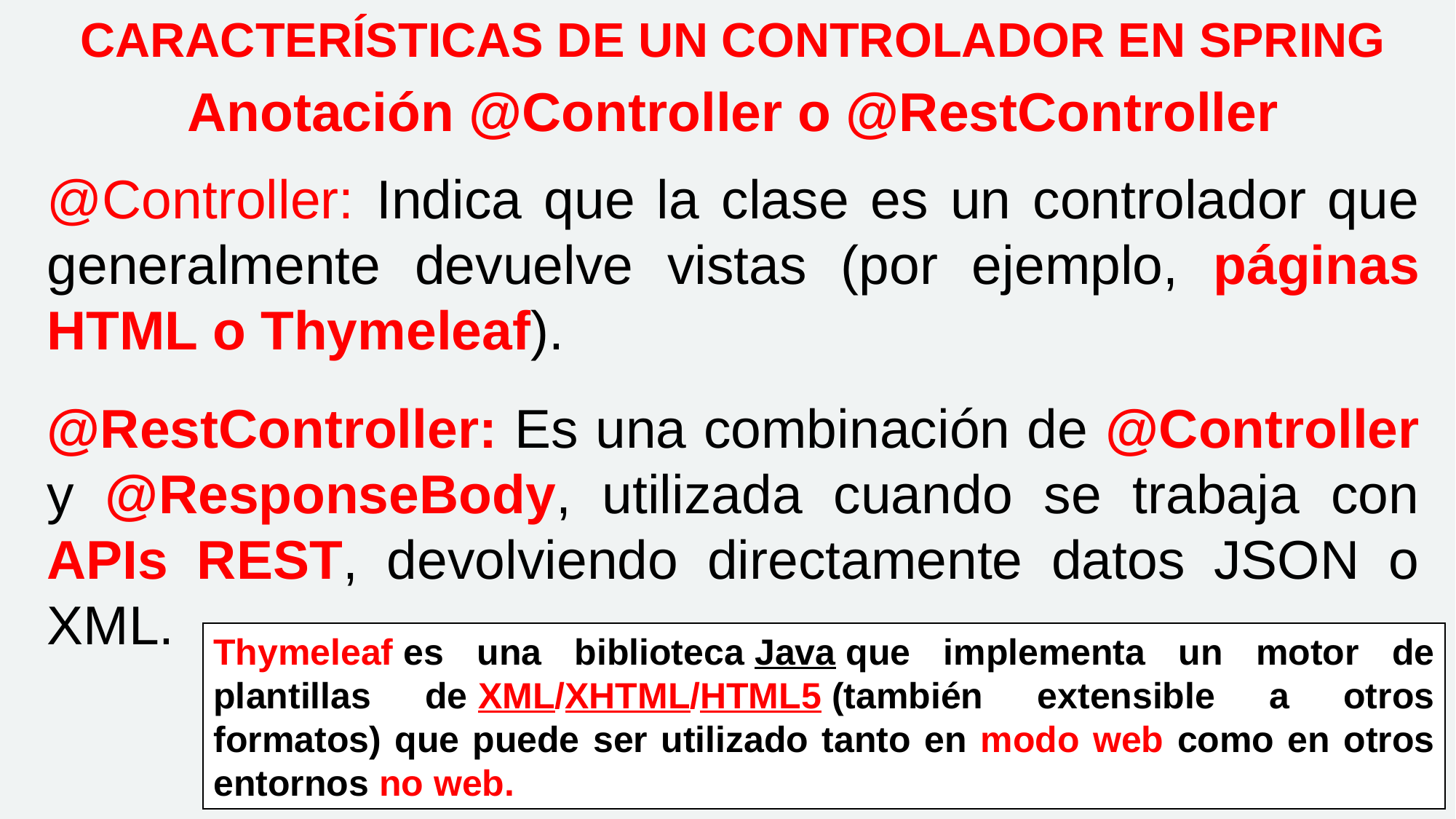

CARACTERÍSTICAS DE UN CONTROLADOR EN SPRING
Anotación @Controller o @RestController

@Controller: Indica que la clase es un controlador que generalmente devuelve vistas (por ejemplo, páginas HTML o Thymeleaf).

@RestController: Es una combinación de @Controller y @ResponseBody, utilizada cuando se trabaja con APIs REST, devolviendo directamente datos JSON o XML.
Thymeleaf es una biblioteca Java que implementa un motor de plantillas de XML/XHTML/HTML5 (también extensible a otros formatos) que puede ser utilizado tanto en modo web como en otros entornos no web.